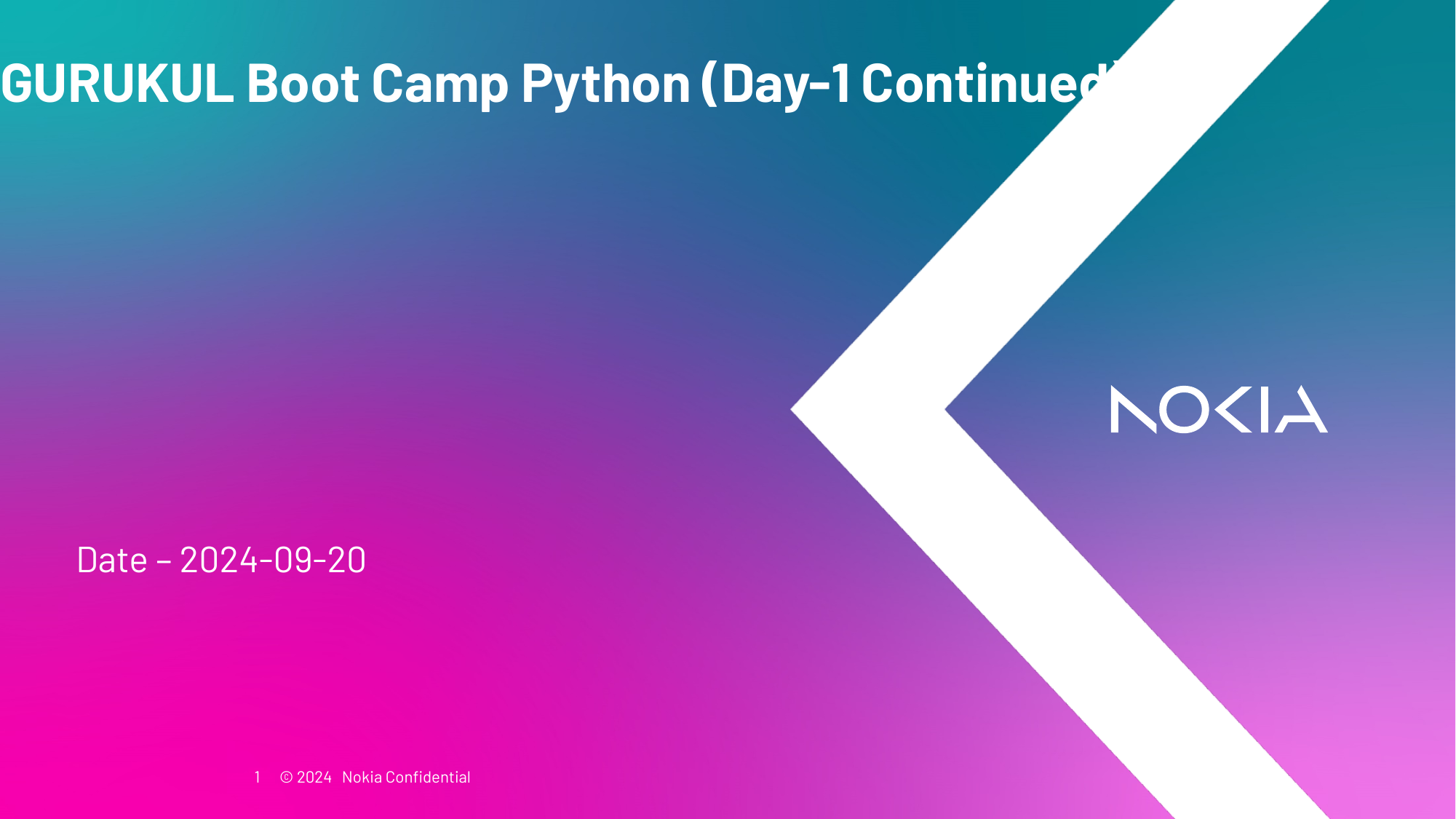

GURUKUL Boot Camp Python (Day-1 Continued)

Date – 2024-09-20
1      © 2024   Nokia Confidential